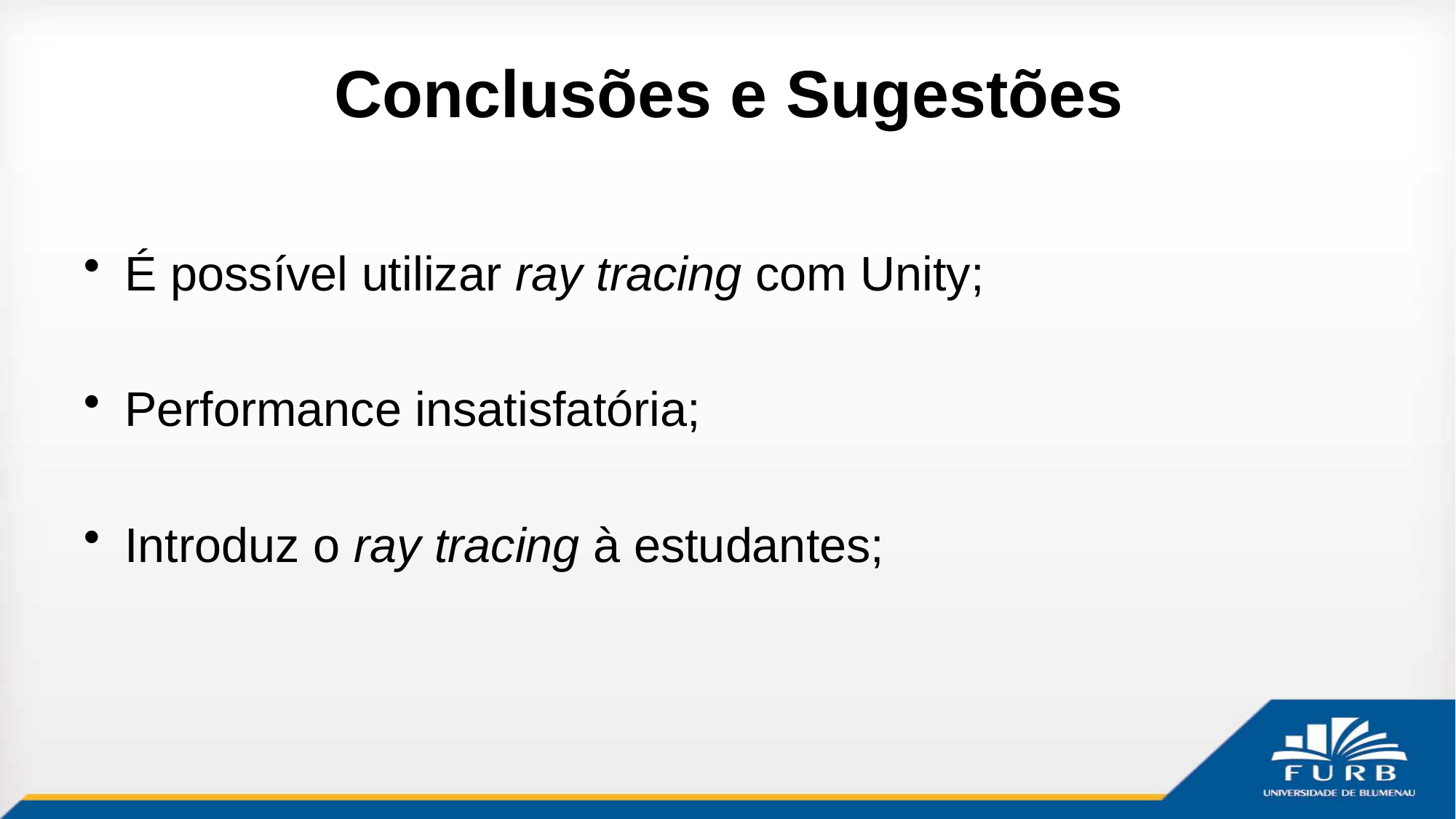

# Conclusões e Sugestões

É possível utilizar ray tracing com Unity;

Performance insatisfatória;

Introduz o ray tracing à estudantes;